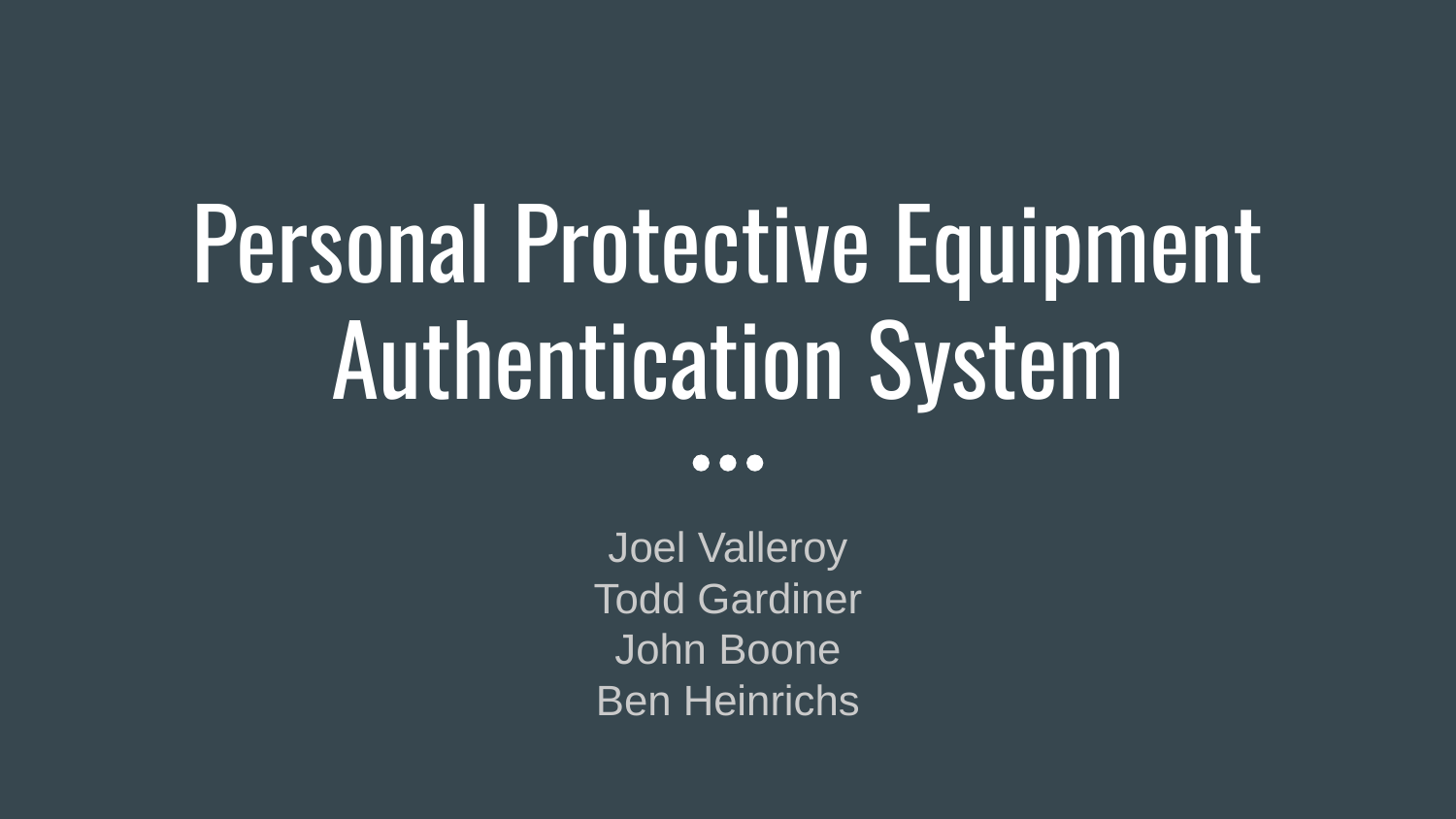

# Personal Protective Equipment Authentication System
Joel Valleroy
Todd Gardiner
John Boone
Ben Heinrichs